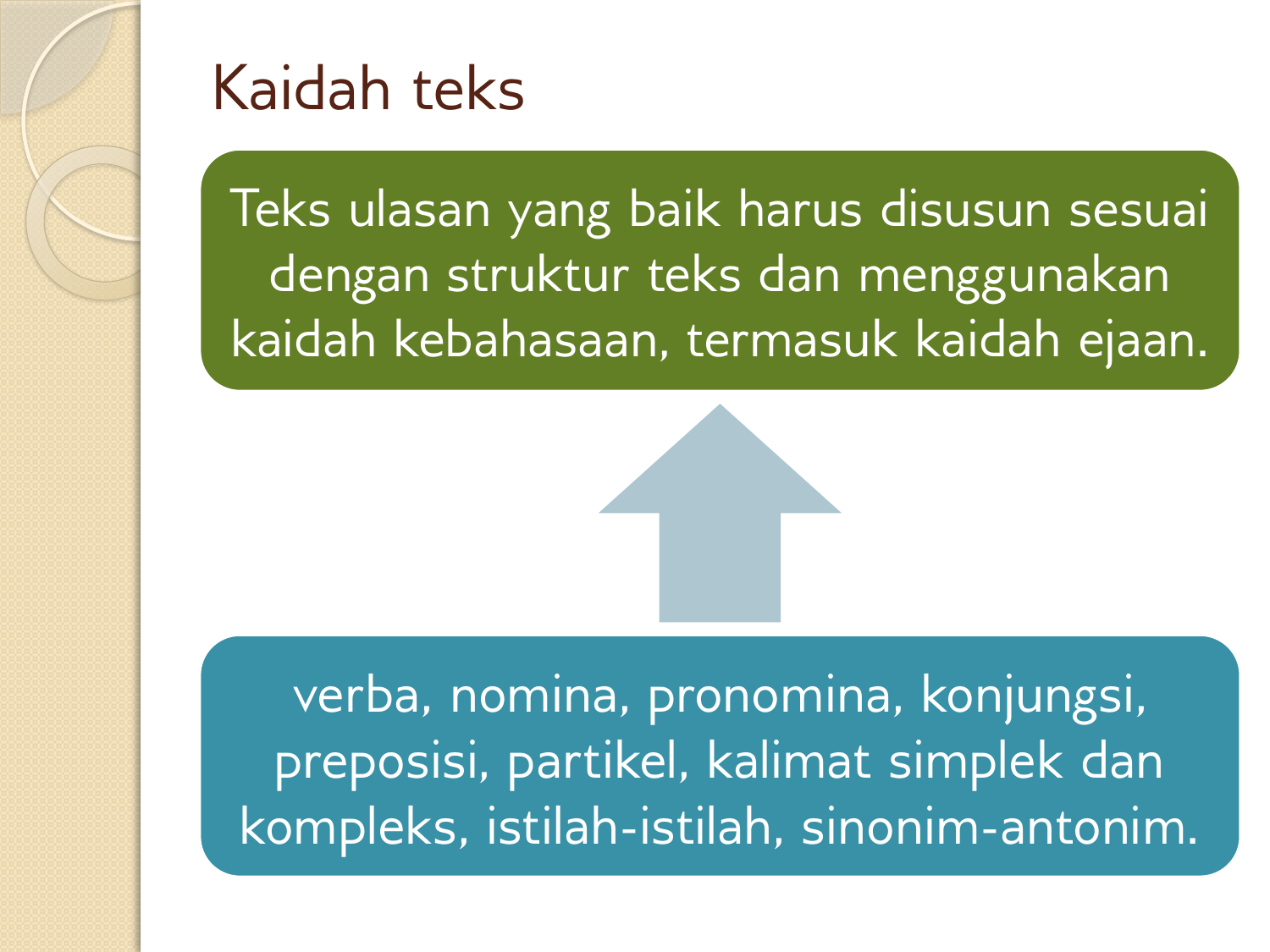

# Kaidah teks
Teks ulasan yang baik harus disusun sesuai dengan struktur teks dan menggunakan kaidah kebahasaan, termasuk kaidah ejaan.
verba, nomina, pronomina, konjungsi, preposisi, partikel, kalimat simplek dan kompleks, istilah-istilah, sinonim-antonim.